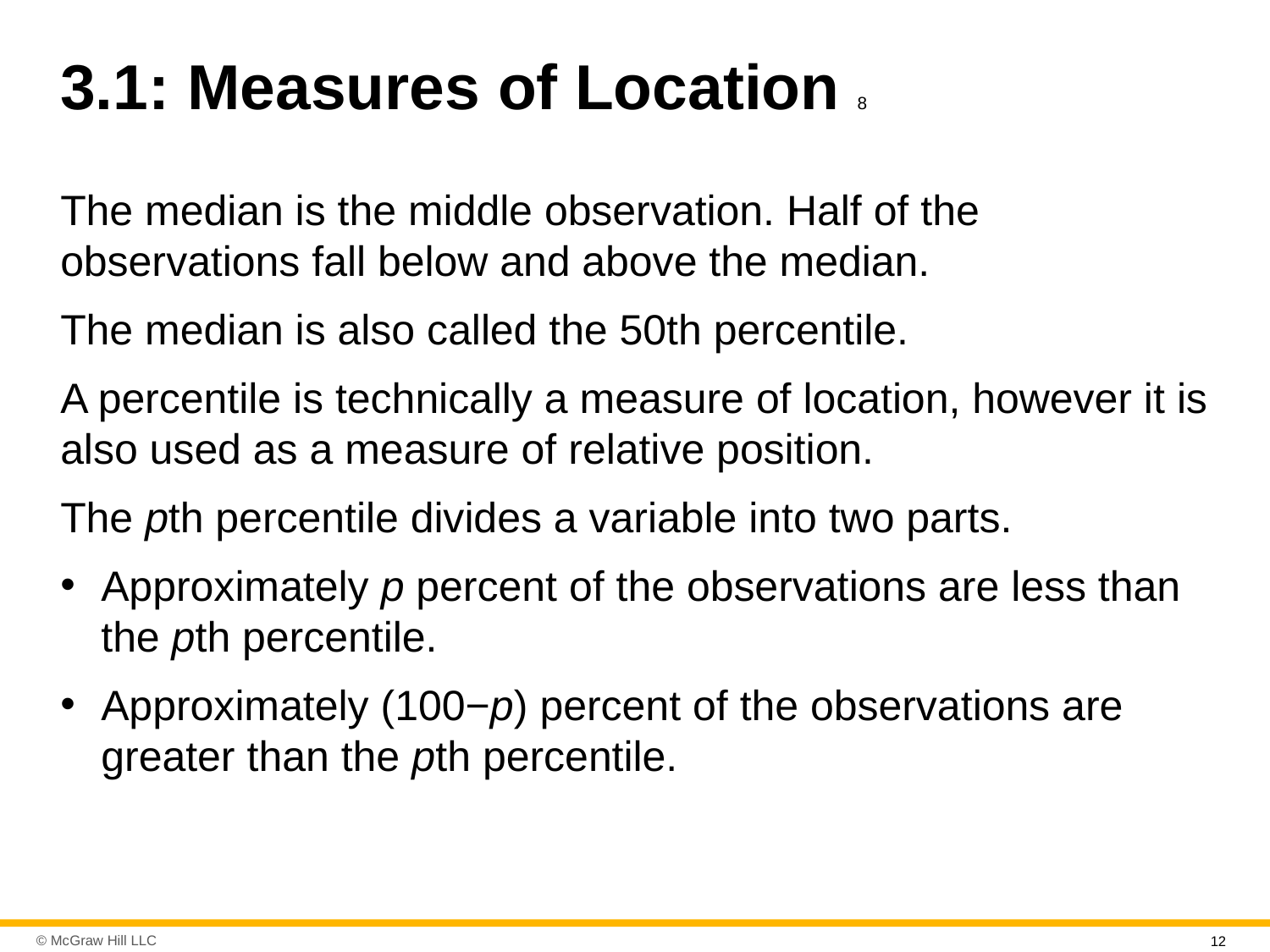

# 3.1: Measures of Location 8
The median is the middle observation. Half of the observations fall below and above the median.
The median is also called the 50th percentile.
A percentile is technically a measure of location, however it is also used as a measure of relative position.
The pth percentile divides a variable into two parts.
Approximately p percent of the observations are less than the pth percentile.
Approximately (100−p) percent of the observations are greater than the pth percentile.
12